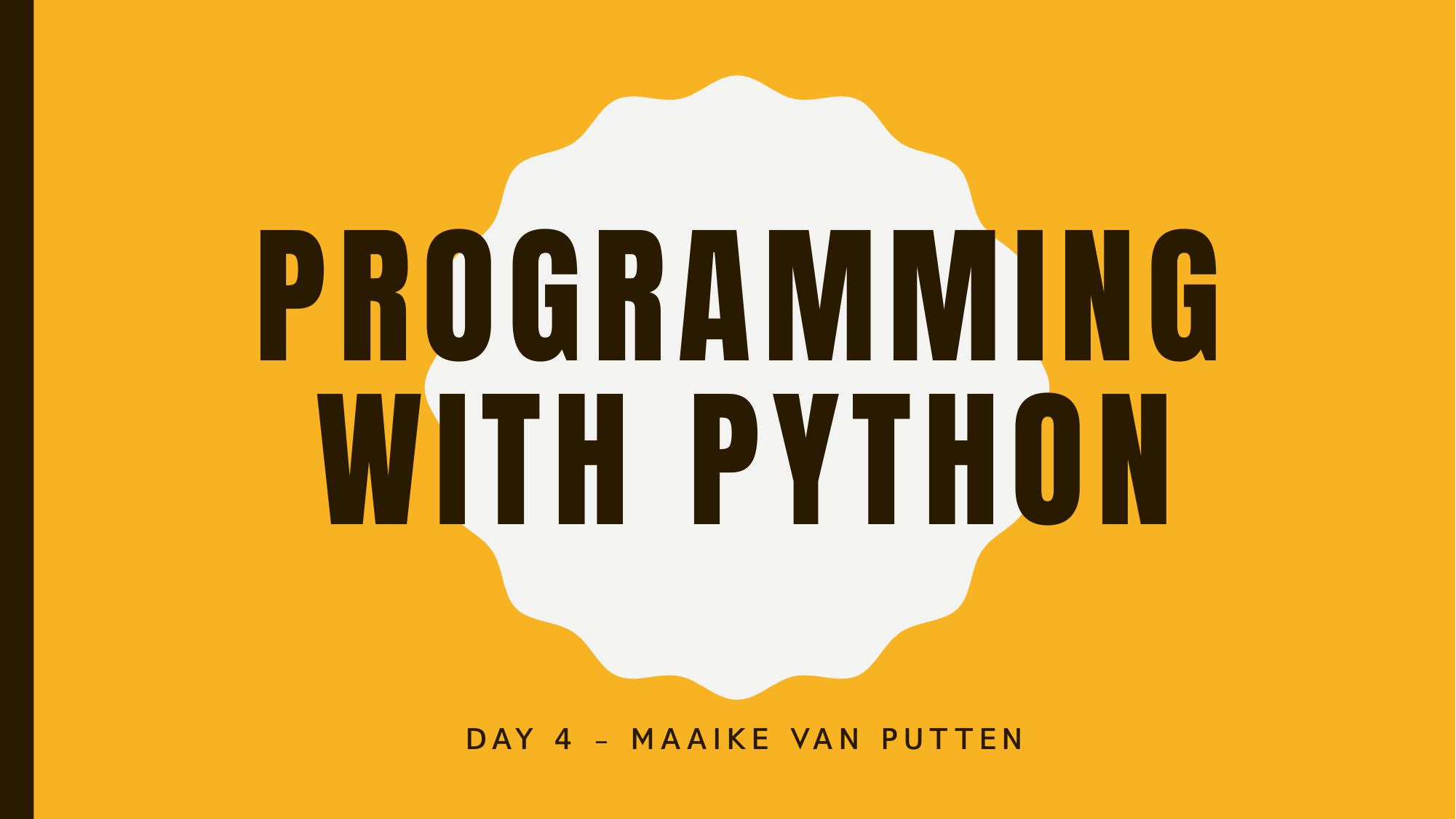

# PROGRAMMING with Python
Day 4 – Maaike van Putten